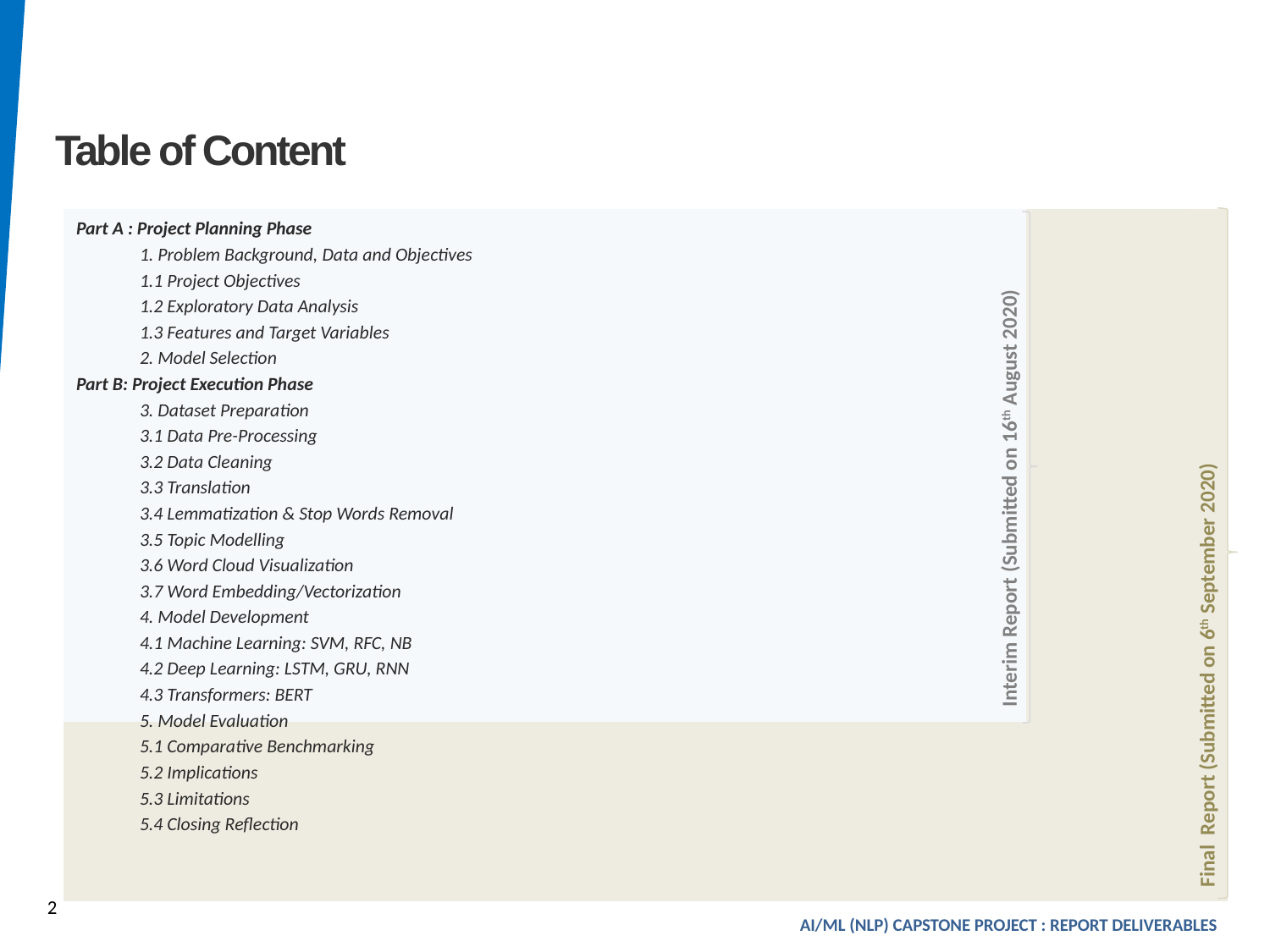

Table of Content

Part A : Project Planning Phase
               1. Problem Background, Data and Objectives
1.1 Project Objectives
1.2 Exploratory Data Analysis
1.3 Features and Target Variables
               2. Model Selection
Part B: Project Execution Phase
               3. Dataset Preparation
3.1 Data Pre-Processing
3.2 Data Cleaning
3.3 Translation
3.4 Lemmatization & Stop Words Removal
3.5 Topic Modelling
3.6 Word Cloud Visualization
3.7 Word Embedding/Vectorization
               4. Model Development
4.1 Machine Learning: SVM, RFC, NB
4.2 Deep Learning: LSTM, GRU, RNN
4.3 Transformers: BERT
               5. Model Evaluation
5.1 Comparative Benchmarking
5.2 Implications
5.3 Limitations
5.4 Closing Reflection

Interim Report (Submitted on 16th August 2020)
Final  Report (Submitted on 6th September 2020)

AI/ML (NLP) CAPSTONE PROJECT : REPORT DELIVERABLES